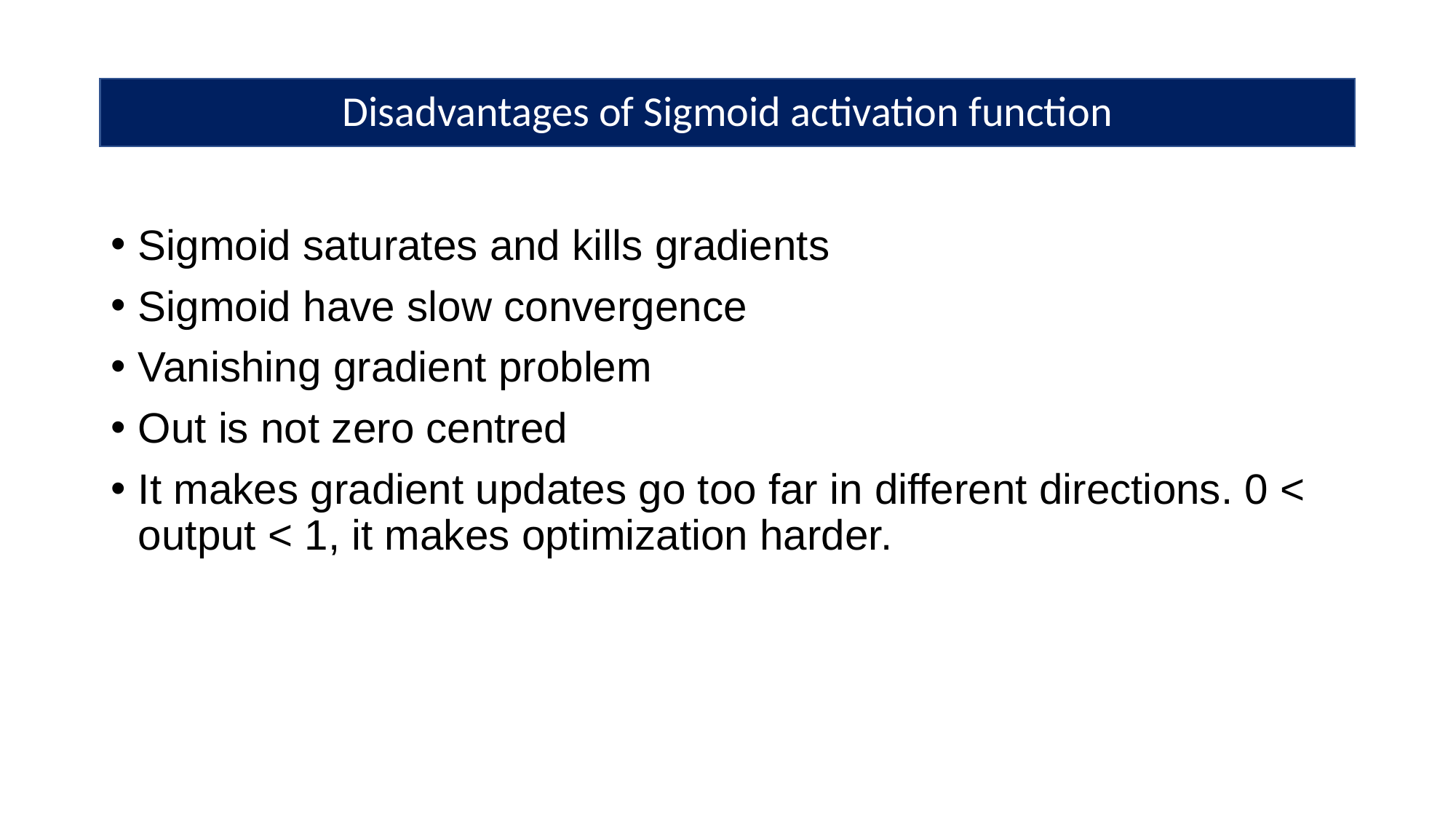

# Disadvantages of Sigmoid activation function
Sigmoid saturates and kills gradients
Sigmoid have slow convergence
Vanishing gradient problem
Out is not zero centred
It makes gradient updates go too far in different directions. 0 < output < 1, it makes optimization harder.